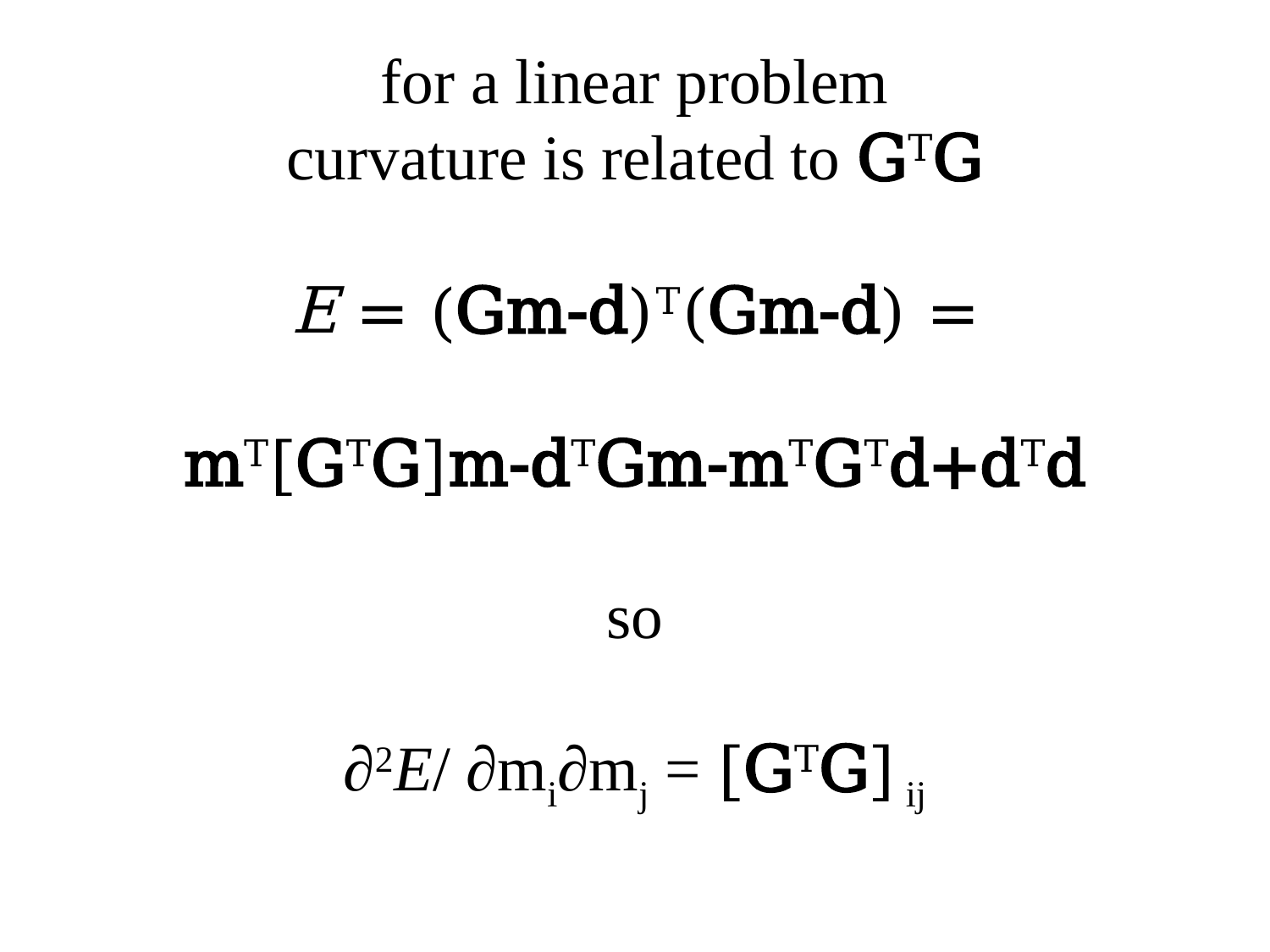

# for a linear problem curvature is related to GTG E = (Gm-d)T(Gm-d) = mT[GTG]m-dTGm-mTGTd+dTd so ∂2E/ ∂mi∂mj = [GTG] ij